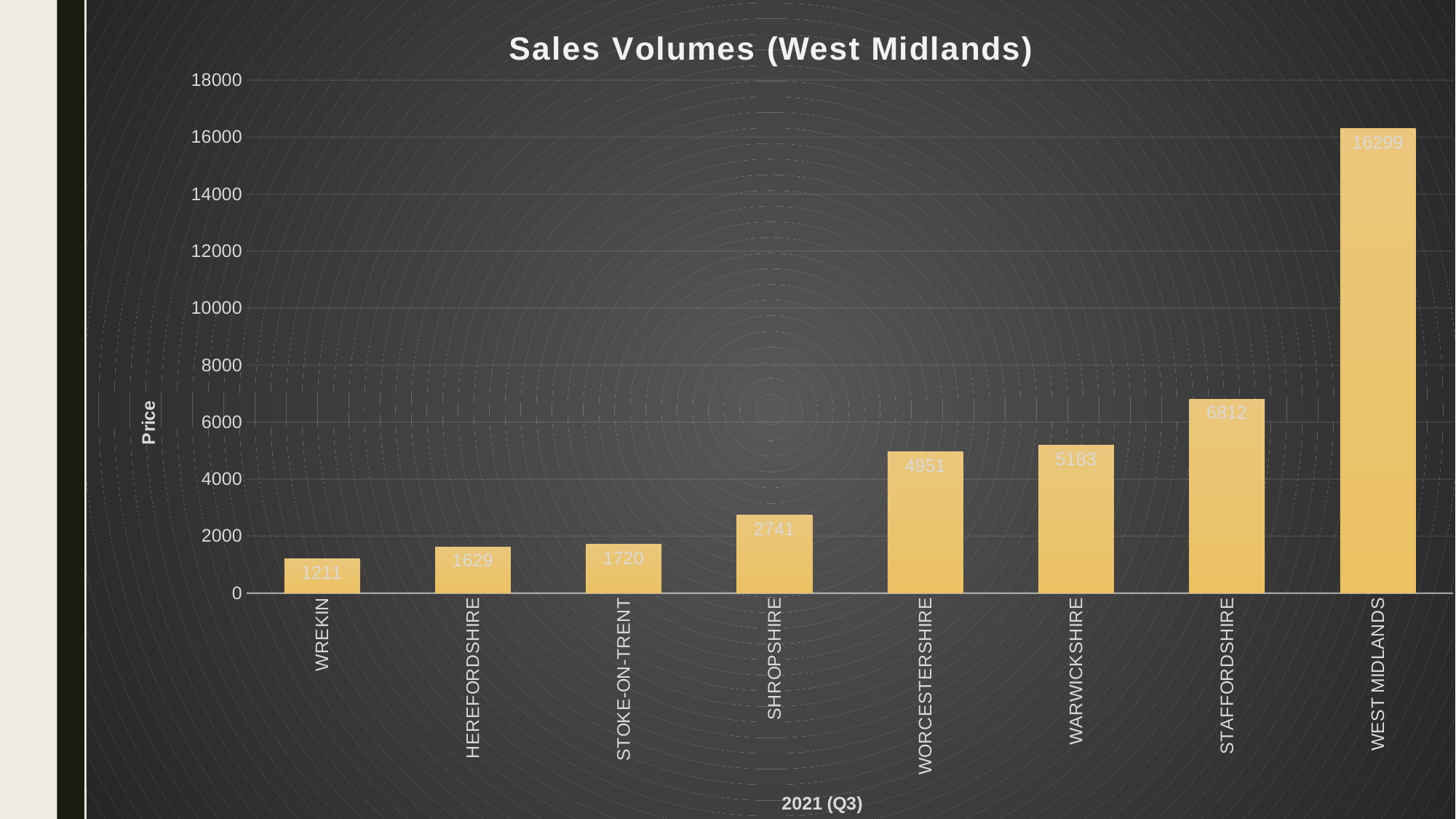

### Chart: Sales Volumes (West Midlands)

| Category | Avg_Price |
|---|---|
| WREKIN | 1211.0 |
| HEREFORDSHIRE | 1629.0 |
| STOKE-ON-TRENT | 1720.0 |
| SHROPSHIRE | 2741.0 |
| WORCESTERSHIRE | 4951.0 |
| WARWICKSHIRE | 5183.0 |
| STAFFORDSHIRE | 6812.0 |
| WEST MIDLANDS | 16299.0 |